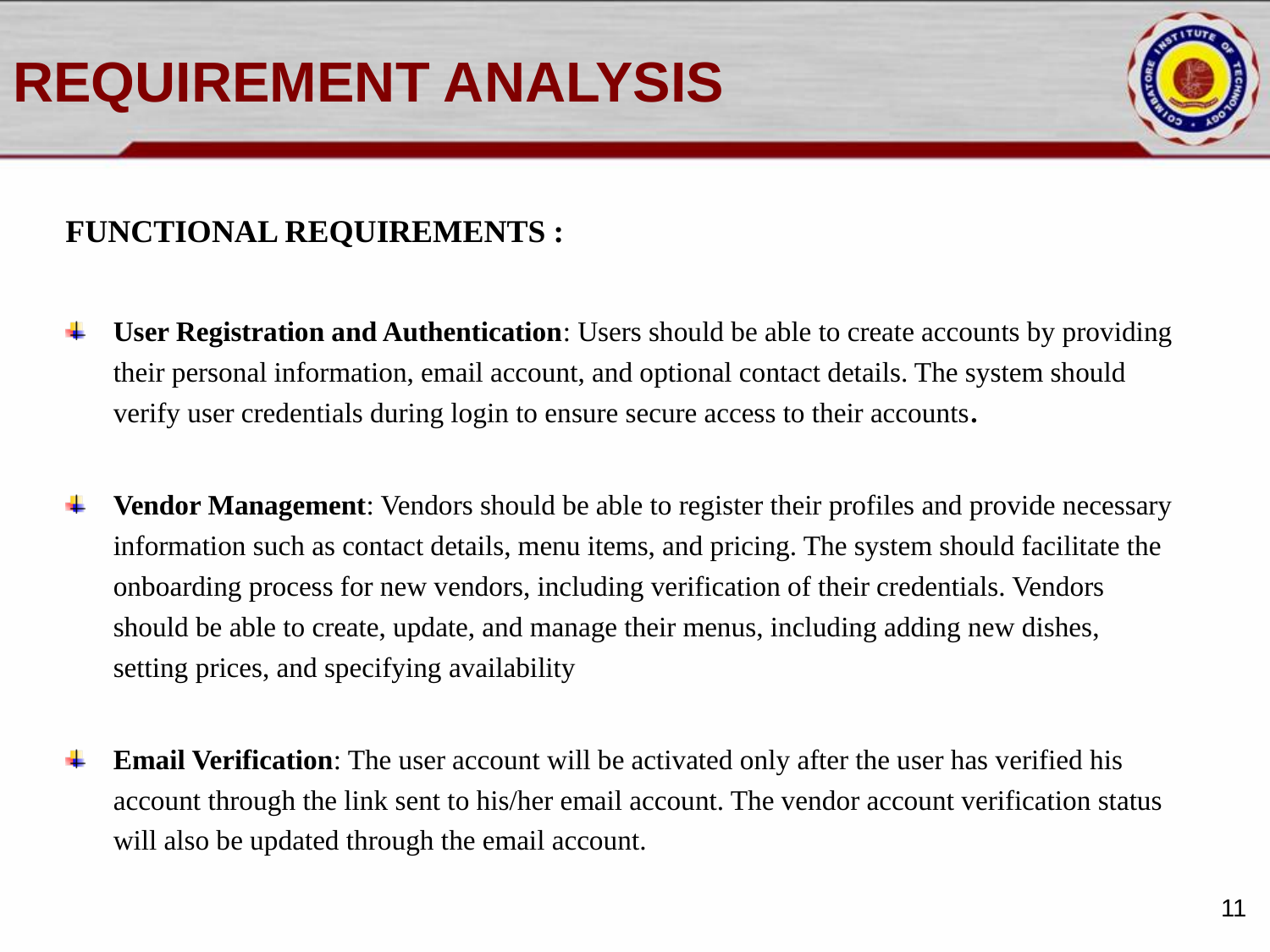

# REQUIREMENT ANALYSIS
FUNCTIONAL REQUIREMENTS :

User Registration and Authentication: Users should be able to create accounts by providing their personal information, email account, and optional contact details. The system should verify user credentials during login to ensure secure access to their accounts.

Vendor Management: Vendors should be able to register their profiles and provide necessary information such as contact details, menu items, and pricing. The system should facilitate the onboarding process for new vendors, including verification of their credentials. Vendors should be able to create, update, and manage their menus, including adding new dishes, setting prices, and specifying availability

Email Verification: The user account will be activated only after the user has verified his account through the link sent to his/her email account. The vendor account verification status will also be updated through the email account.

11